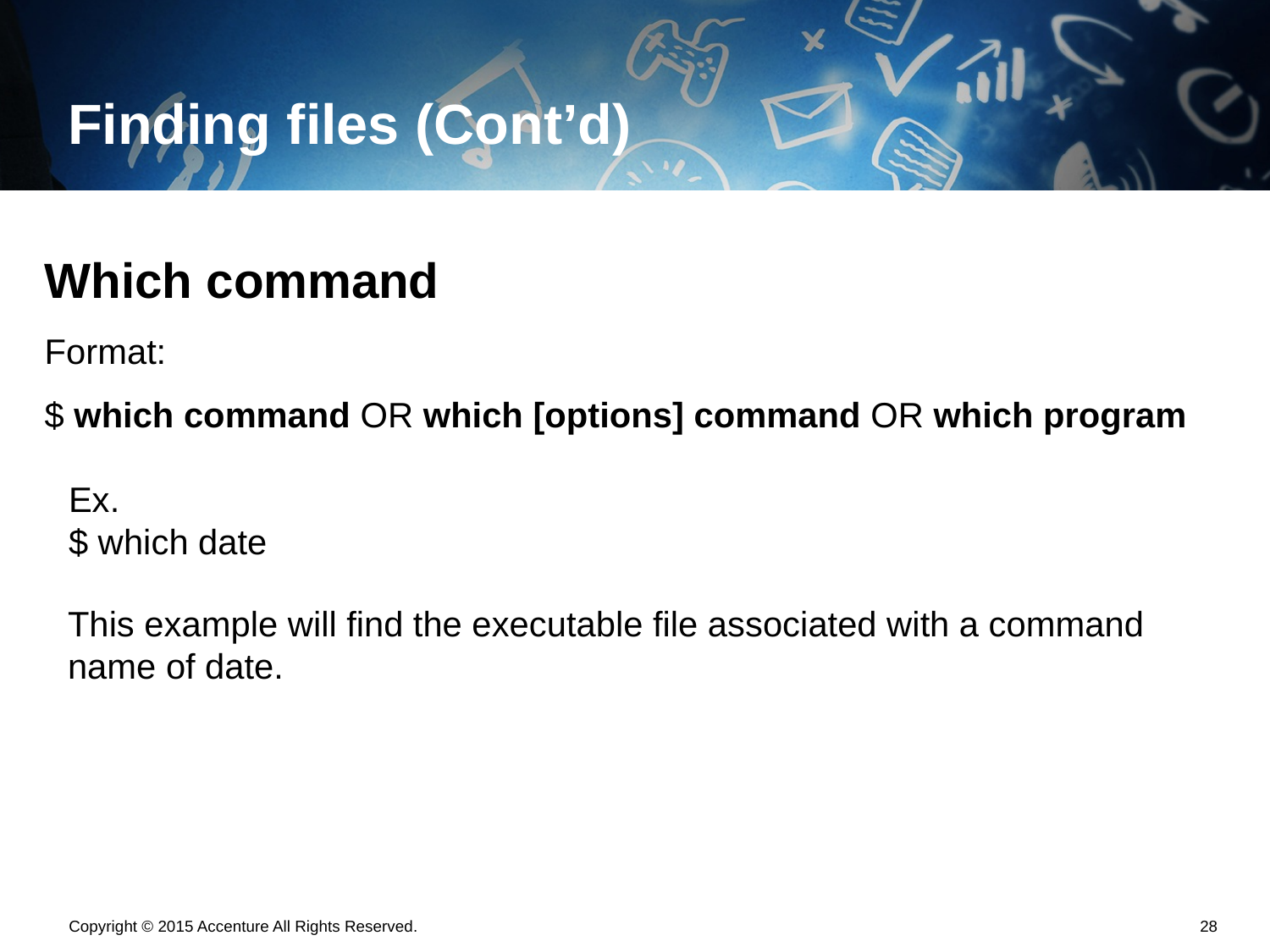

# Finding files (Cont’d)
Which command
Format:
$ which command OR which [options] command OR which program
Ex.
$ which date

This example will find the executable file associated with a command name of date.
Copyright © 2015 Accenture All Rights Reserved.
28